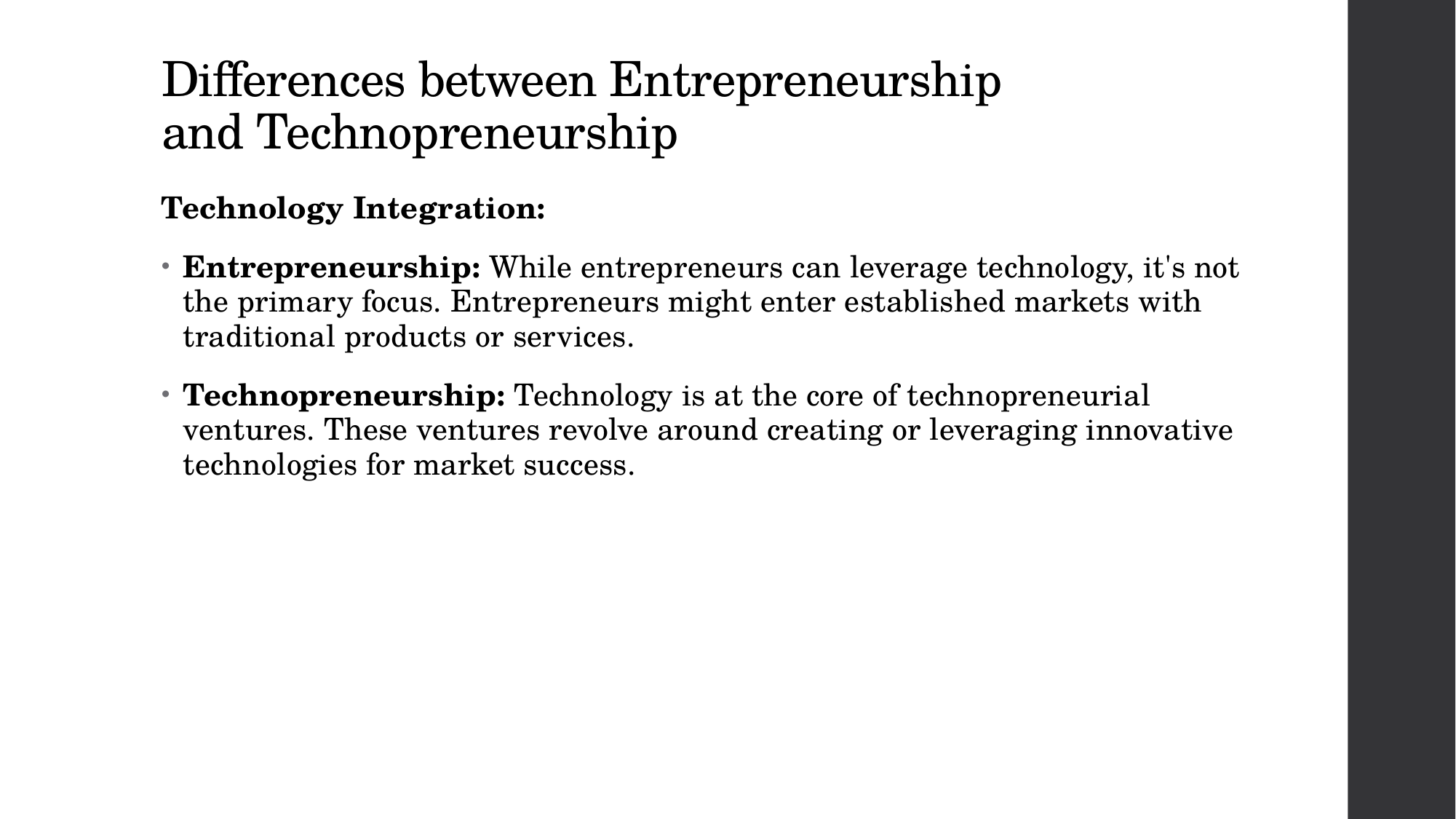

Differences between Entrepreneurship and Technopreneurship
Technology Integration:
Entrepreneurship: While entrepreneurs can leverage technology, it's not the primary focus. Entrepreneurs might enter established markets with traditional products or services.
Technopreneurship: Technology is at the core of technopreneurial ventures. These ventures revolve around creating or leveraging innovative technologies for market success.